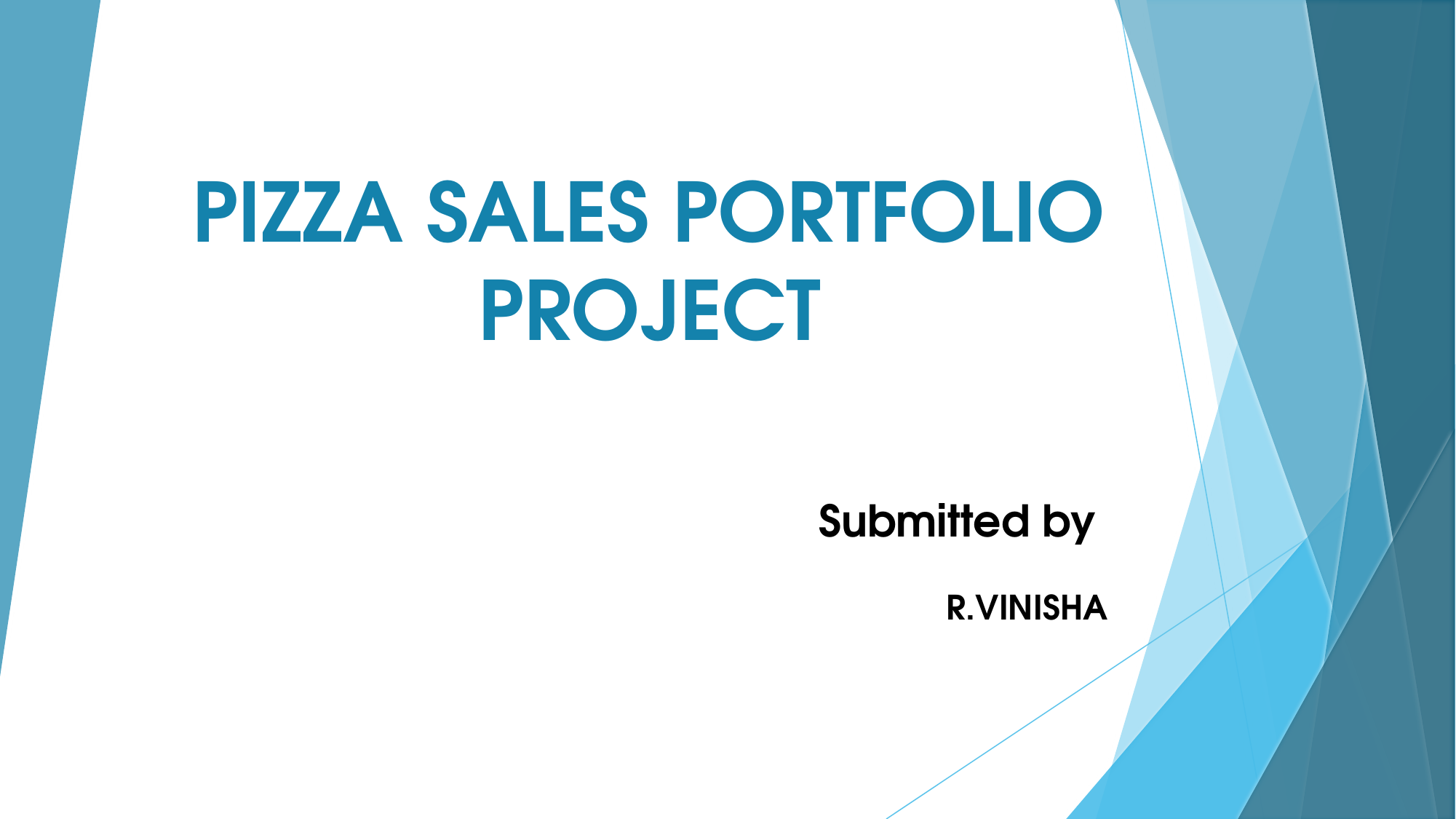

# PIZZA SALES PORTFOLIO PROJECT

                                                                                                                                             Submitted by

                                                                                                                                                                                                                         R.VINISHA